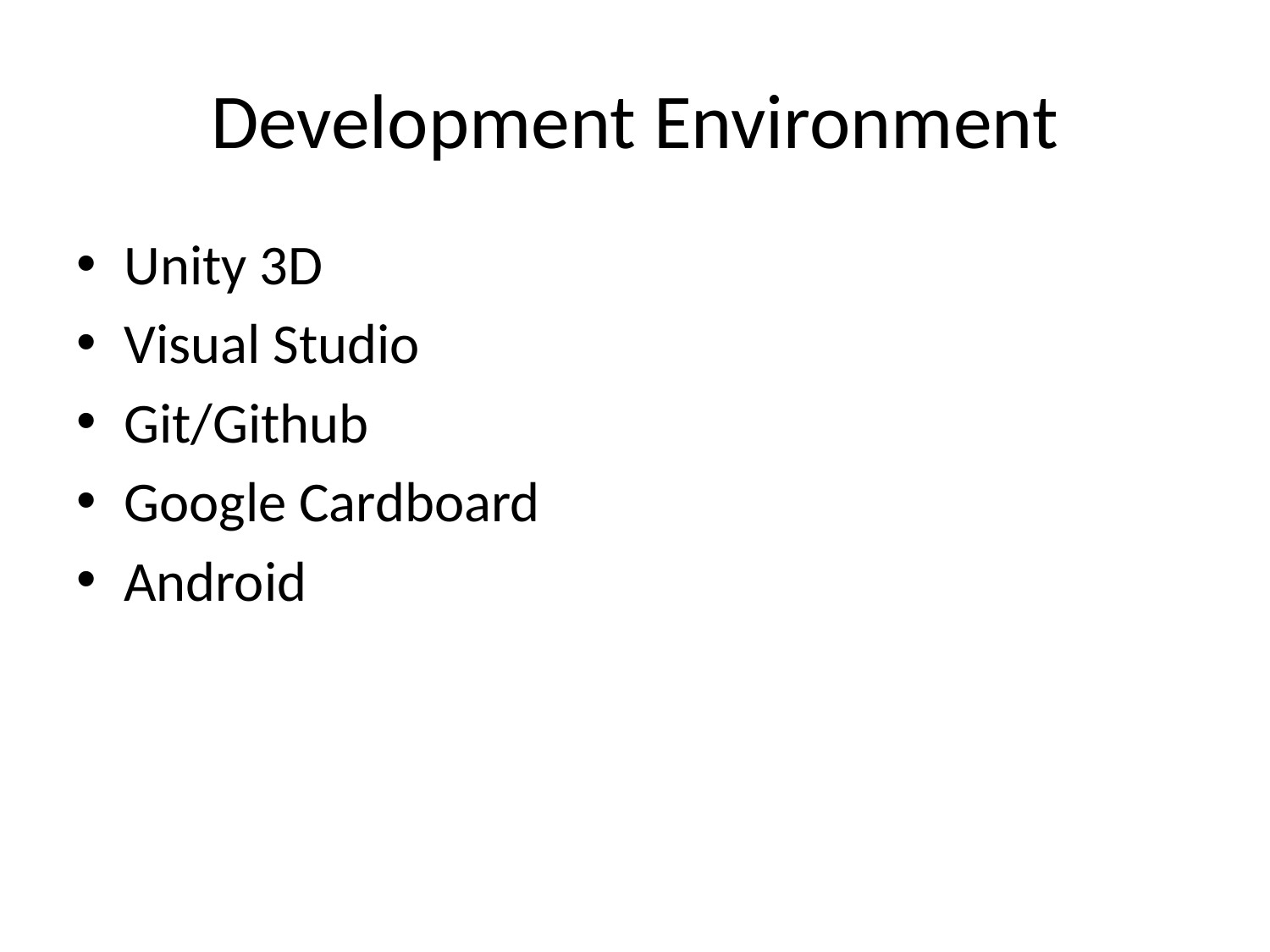

# Development Environment
Unity 3D
Visual Studio
Git/Github
Google Cardboard
Android